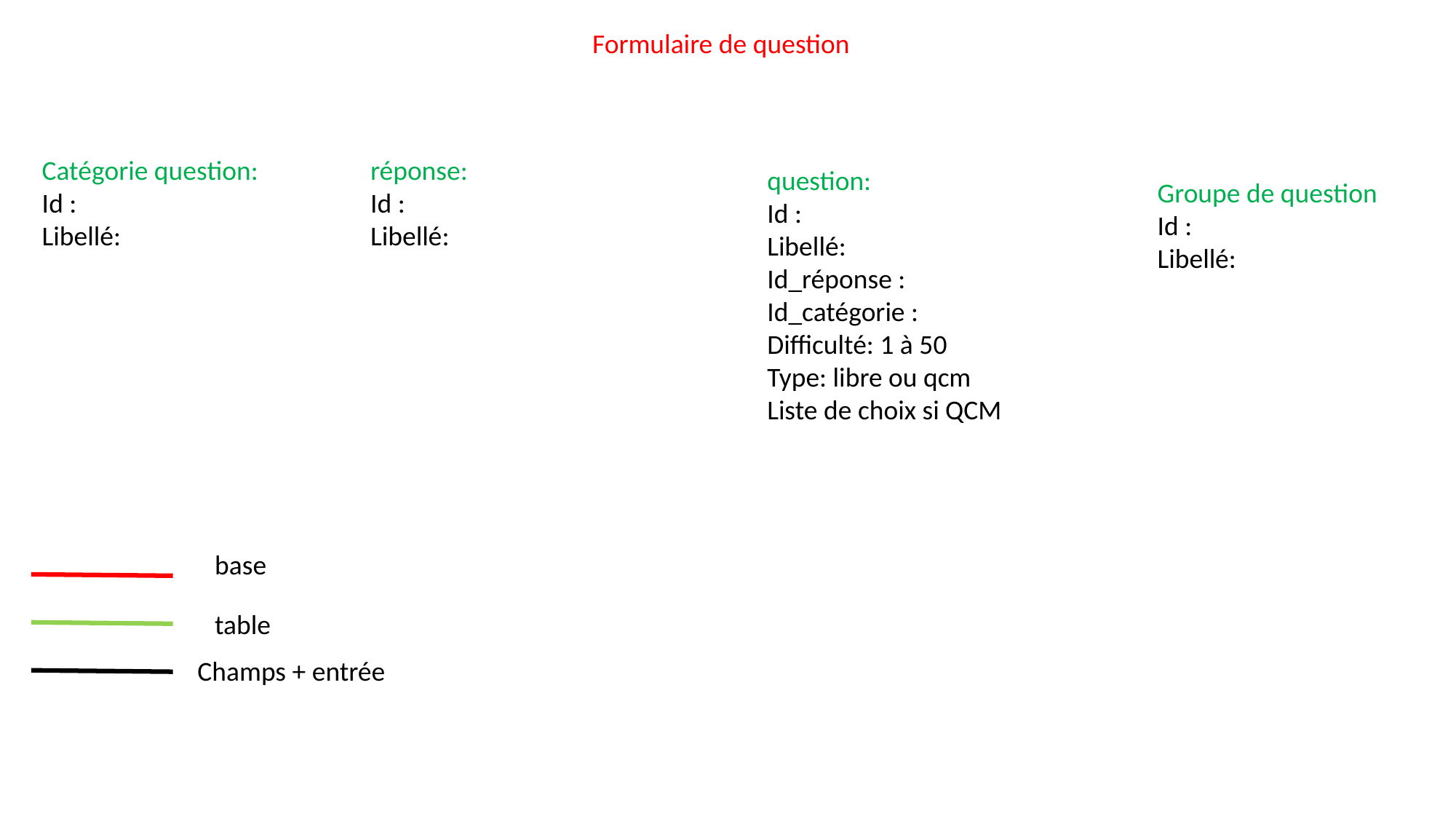

Formulaire de question
Catégorie question:
Id :
Libellé:

réponse:
Id :
Libellé:

question:
Id :
Libellé:
Id_réponse :
Id_catégorie :
Difficulté: 1 à 50
Type: libre ou qcm
Liste de choix si QCM

Groupe de question
Id :
Libellé:

base
table
Champs + entrée